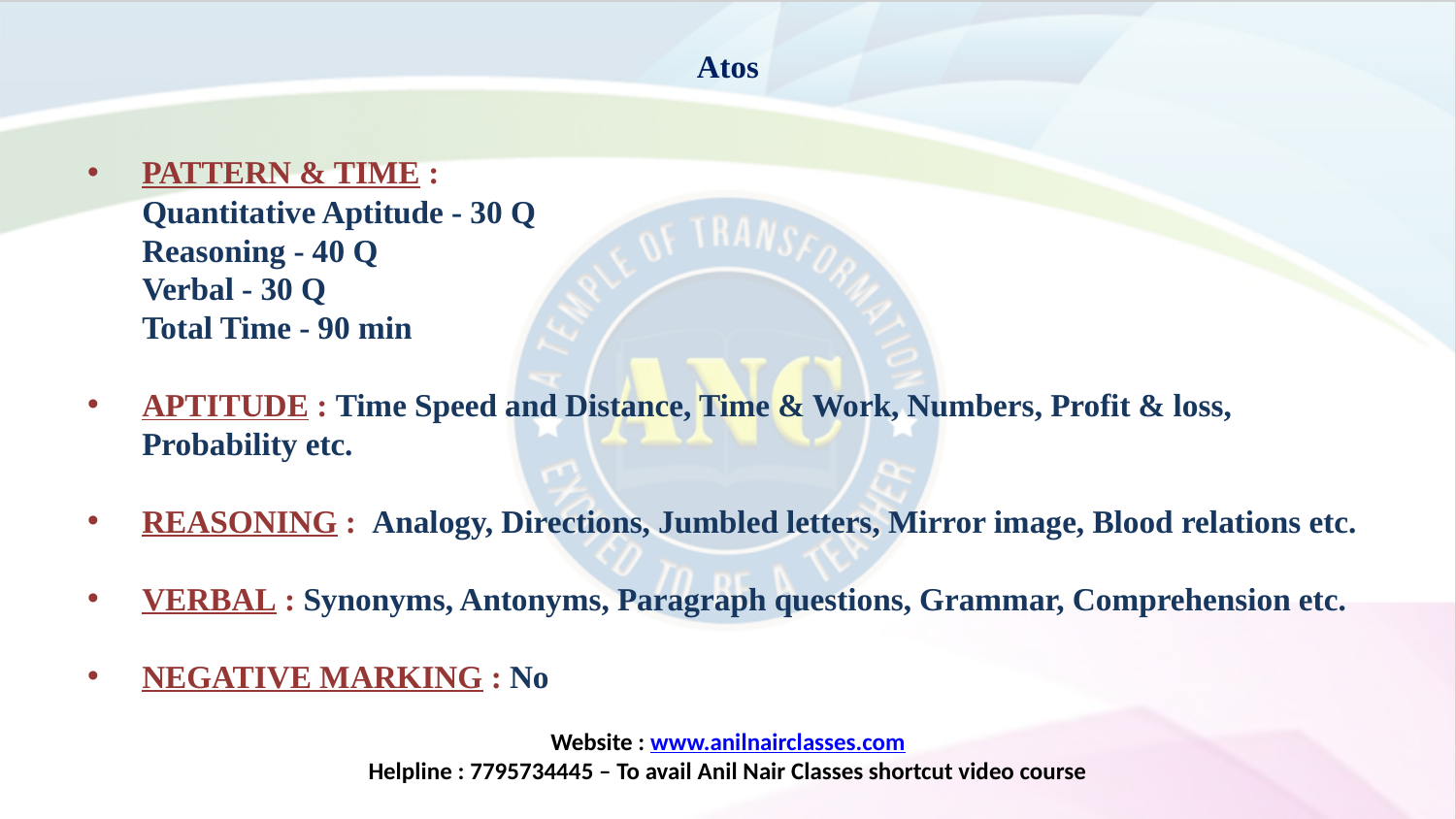

# Atos

PATTERN & TIME :
	Quantitative Aptitude - 30 Q
Reasoning - 40 Q
Verbal - 30 Q
Total Time - 90 min

APTITUDE : Time Speed and Distance, Time & Work, Numbers, Profit & loss, Probability etc.

REASONING :  Analogy, Directions, Jumbled letters, Mirror image, Blood relations etc.

VERBAL : Synonyms, Antonyms, Paragraph questions, Grammar, Comprehension etc.

NEGATIVE MARKING : No

Website : www.anilnairclasses.com
Helpline : 7795734445 – To avail Anil Nair Classes shortcut video course